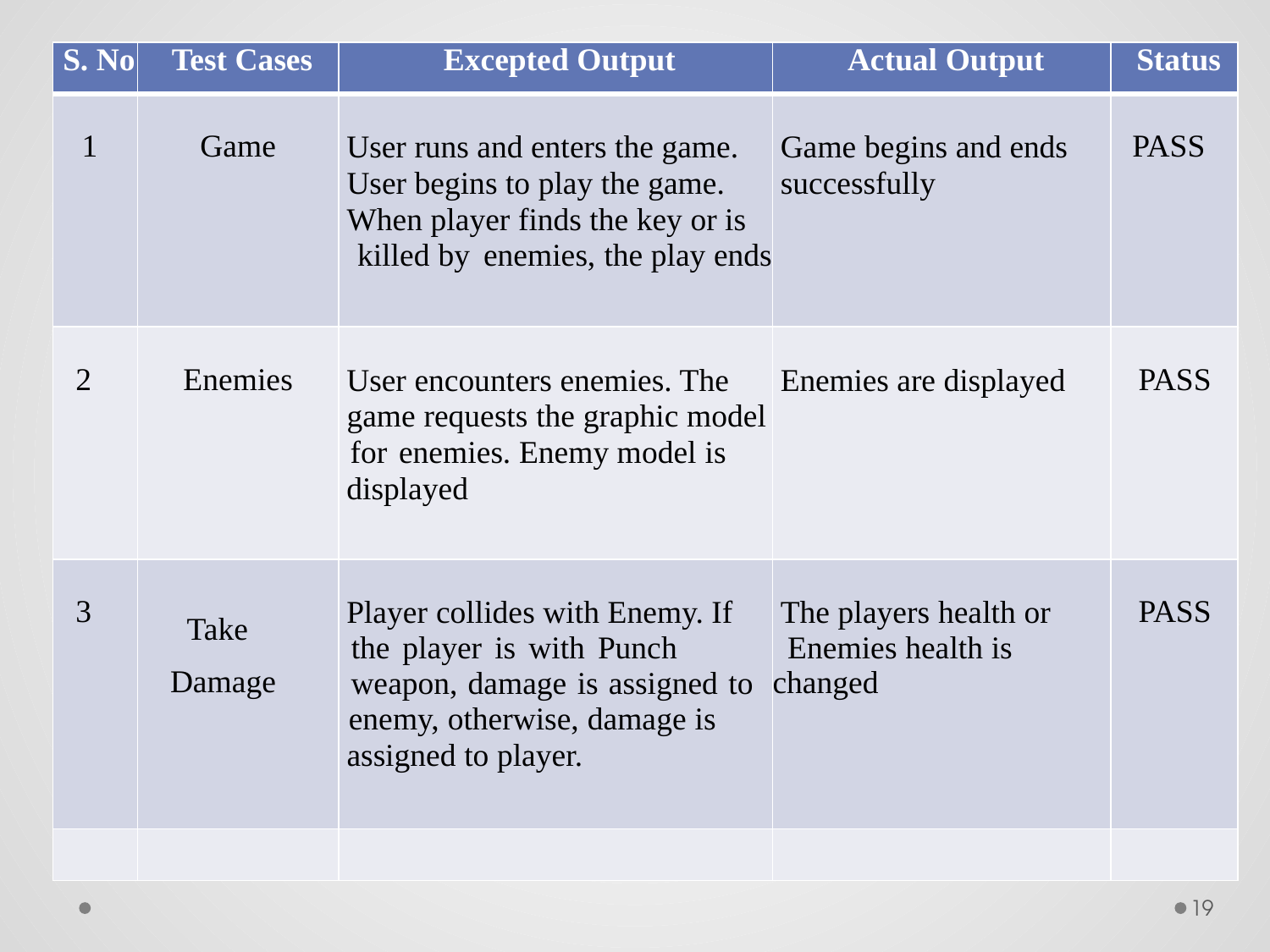

| S. No | Test Cases | Excepted Output | Actual Output | Status |
| --- | --- | --- | --- | --- |
| 1 | Game | User runs and enters the game. User begins to play the game. When player finds the key or is killed by enemies, the play ends | Game begins and ends successfully | PASS |
| 2 | Enemies | User encounters enemies. The game requests the graphic model for enemies. Enemy model is displayed | Enemies are displayed | PASS |
| 3 | Take Damage | Player collides with Enemy. If the player is with Punch weapon, damage is assigned to enemy, otherwise, damage is assigned to player. | The players health or Enemies health is changed | PASS |
|  |  |  |  |  |

19